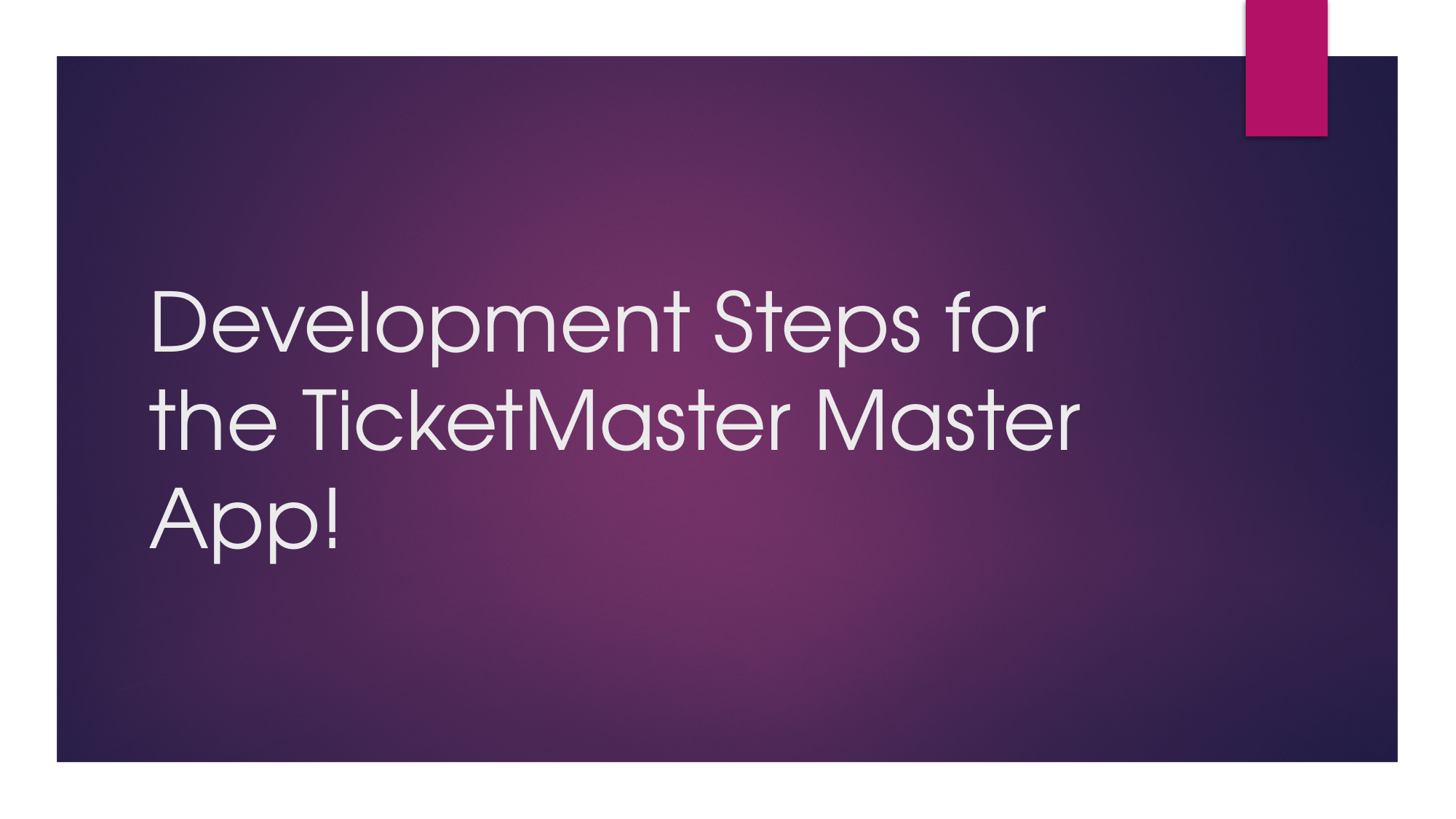

# Development Steps for the TicketMaster Master App!